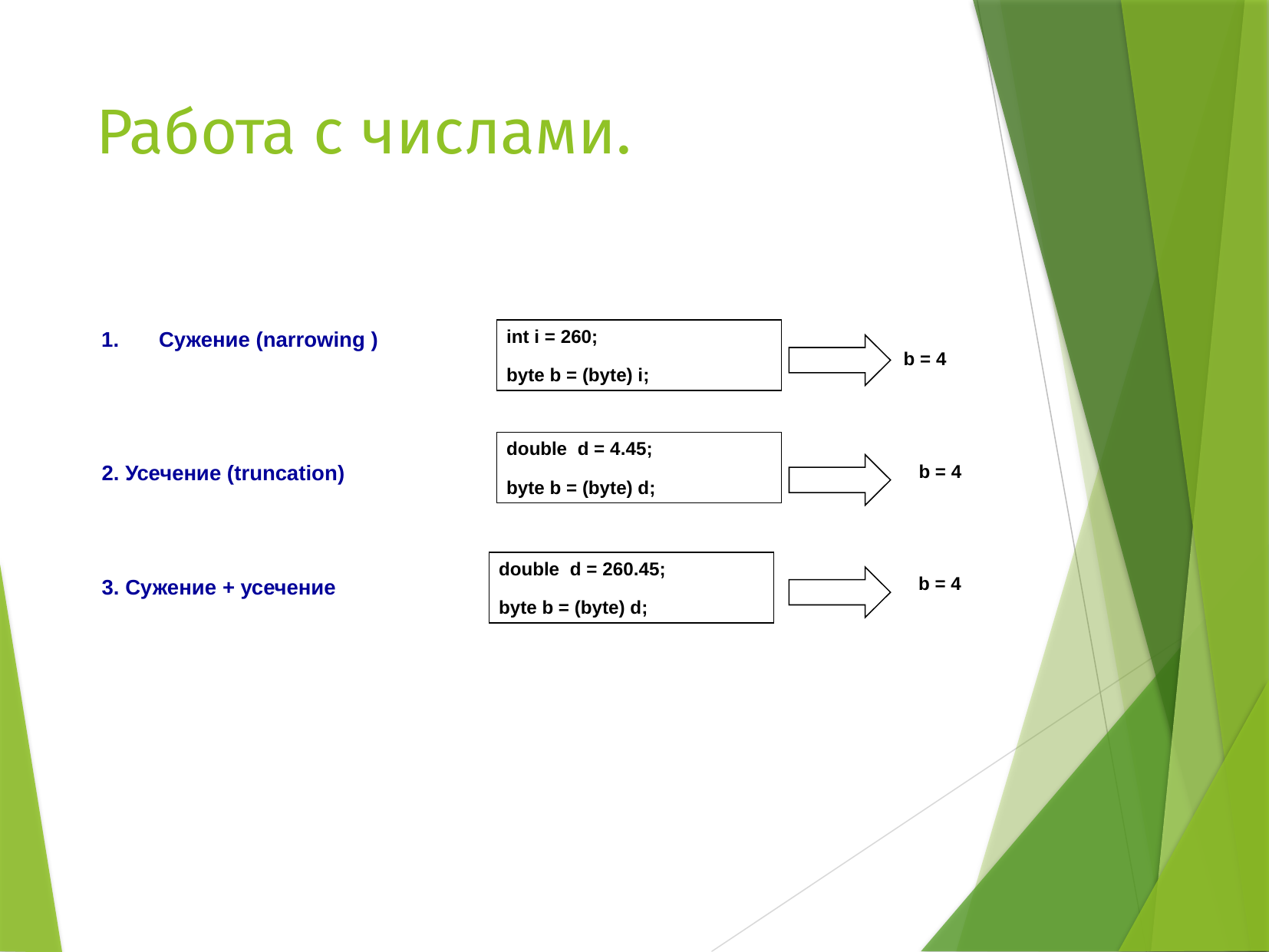

# Работа с числами.
int i = 260;
byte b = (byte) i;
Сужение (narrowing )

b = 4
double  d = 4.45;
byte b = (byte) d;
2. Усечение (truncation)

b = 4
double  d = 260.45;
byte b = (byte) d;

b = 4
3. Сужение + усечение